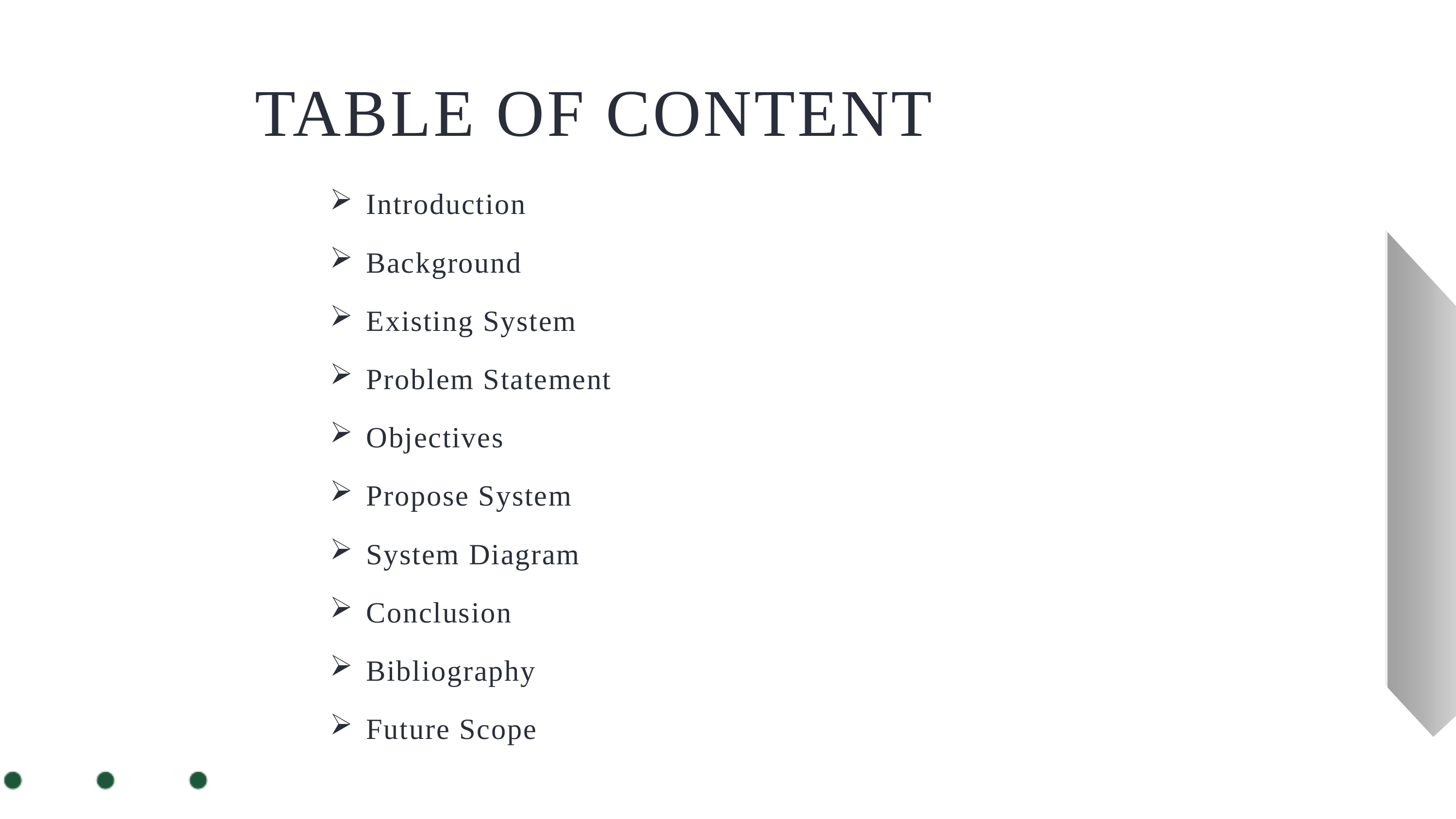

TABLE OF CONTENT
Introduction
Background
Existing System
Problem Statement
Objectives
Propose System
System Diagram
Conclusion
Bibliography
Future Scope